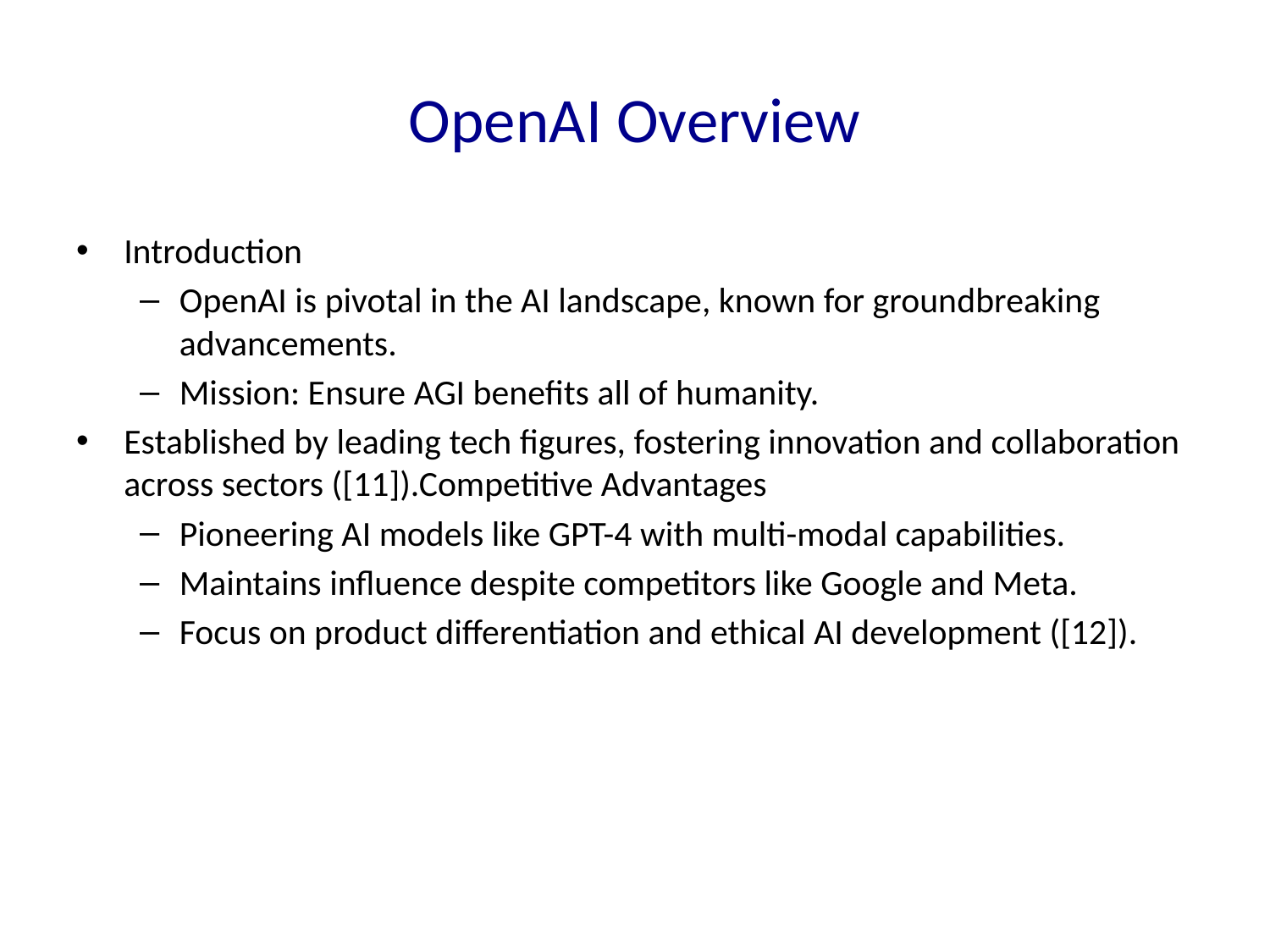

# OpenAI Overview
Introduction
OpenAI is pivotal in the AI landscape, known for groundbreaking advancements.
Mission: Ensure AGI benefits all of humanity.
Established by leading tech figures, fostering innovation and collaboration across sectors ([11]).Competitive Advantages
Pioneering AI models like GPT-4 with multi-modal capabilities.
Maintains influence despite competitors like Google and Meta.
Focus on product differentiation and ethical AI development ([12]).